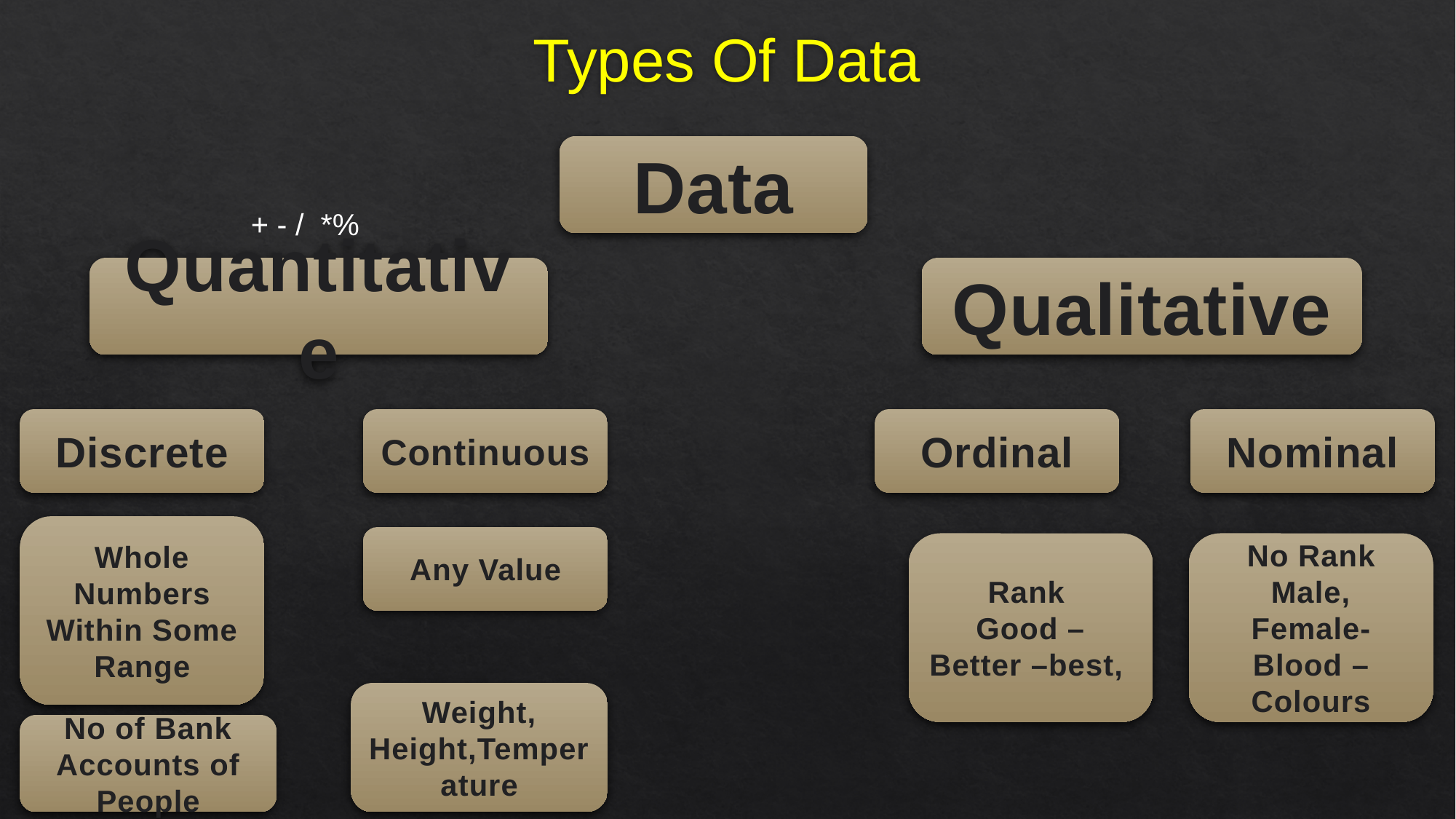

# Types Of Data
Data
+ - /  *%
Quantitative
Qualitative
Discrete
Continuous
Ordinal
Nominal
Whole Numbers Within Some Range
Any Value
Rank
Good – Better –best,
No Rank
Male, Female-
Blood –
Colours
Weight, Height,Temperature
No of Bank Accounts of People